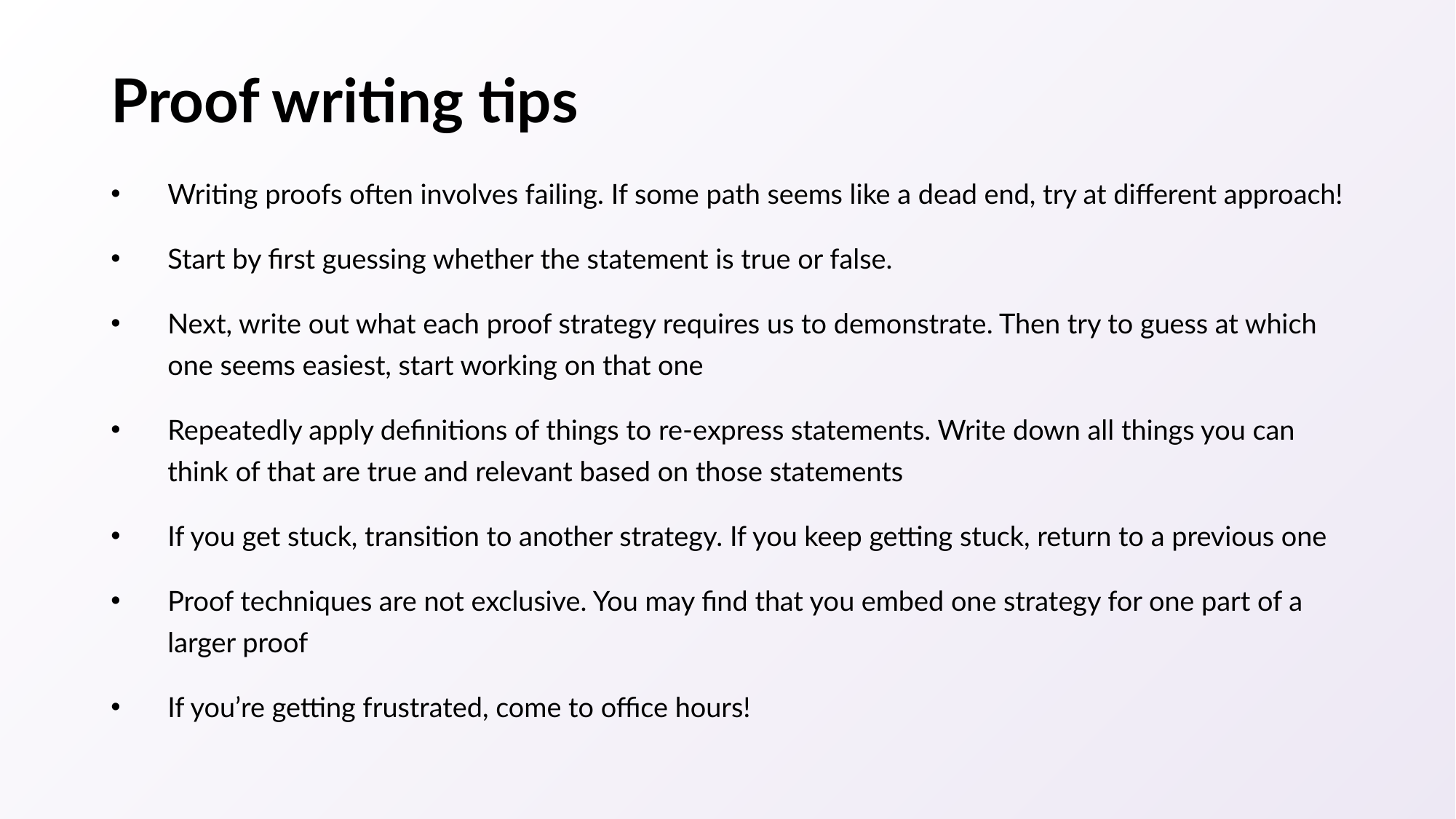

# Proof writing tips
Writing proofs often involves failing. If some path seems like a dead end, try at different approach!
Start by first guessing whether the statement is true or false.
Next, write out what each proof strategy requires us to demonstrate. Then try to guess at which one seems easiest, start working on that one
Repeatedly apply definitions of things to re-express statements. Write down all things you can think of that are true and relevant based on those statements
If you get stuck, transition to another strategy. If you keep getting stuck, return to a previous one
Proof techniques are not exclusive. You may find that you embed one strategy for one part of a larger proof
If you’re getting frustrated, come to office hours!